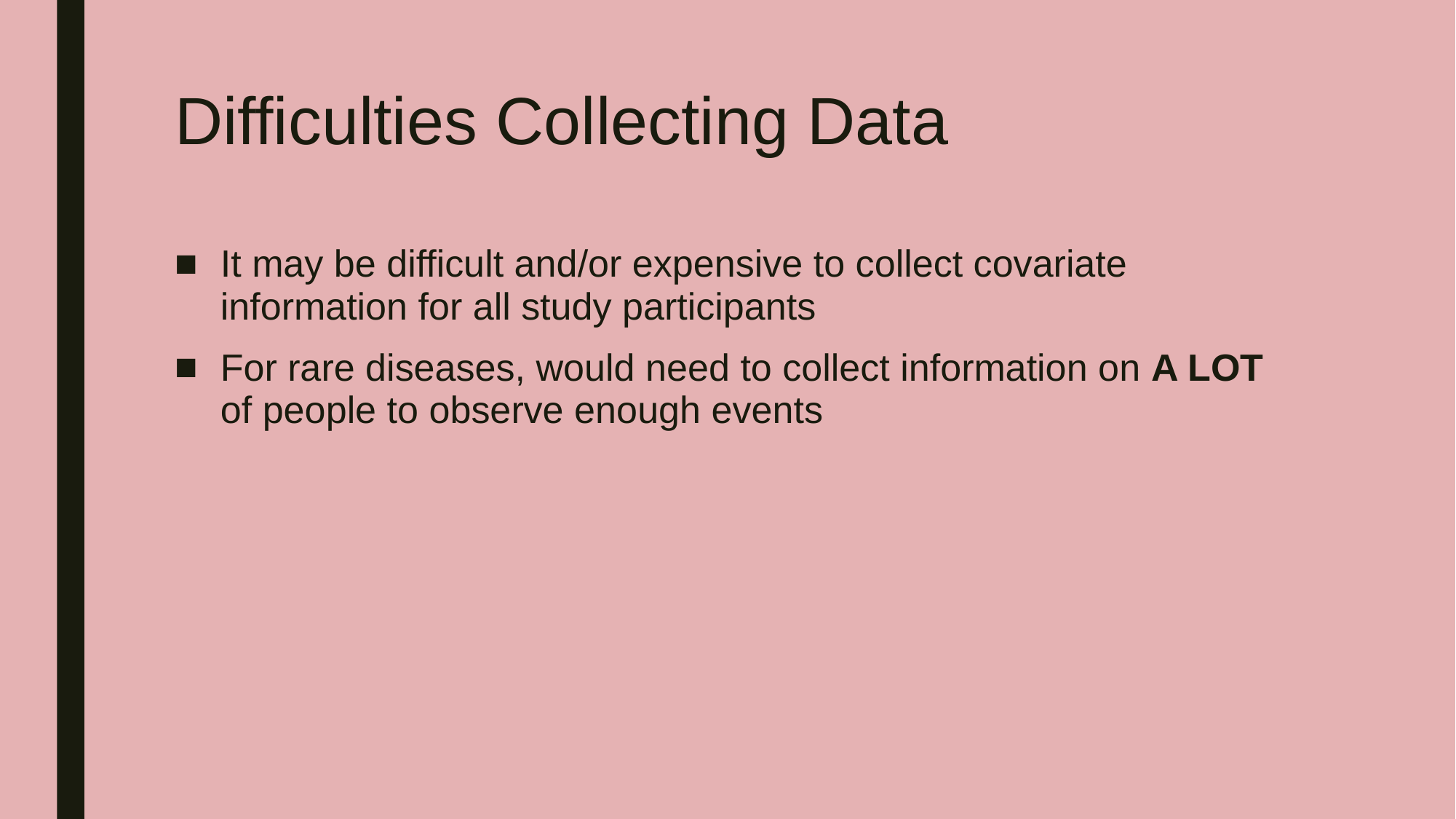

# Difficulties Collecting Data
It may be difficult and/or expensive to collect covariate information for all study participants
For rare diseases, would need to collect information on A LOT of people to observe enough events